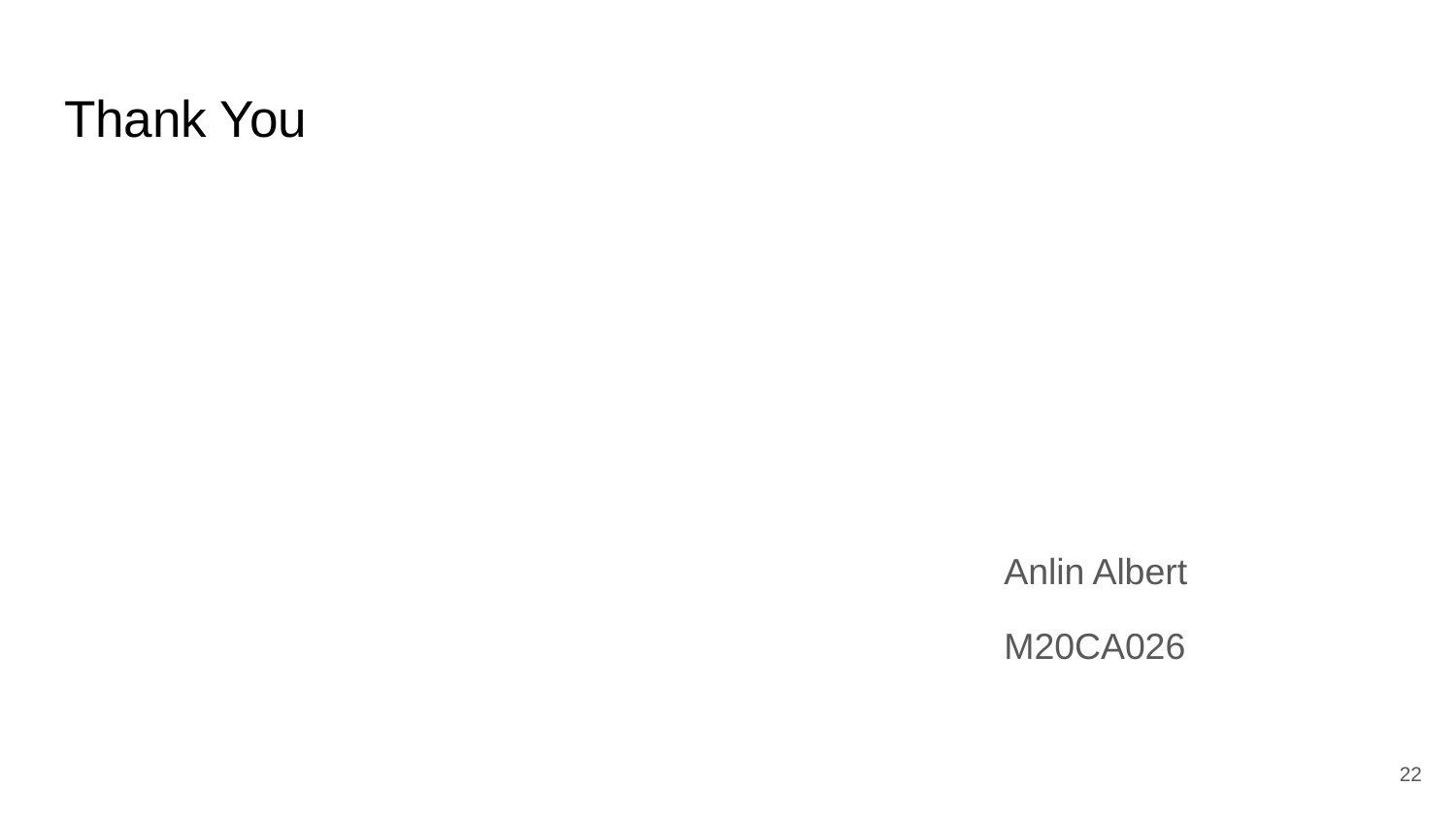

# Thank You
Anlin Albert
M20CA026
22